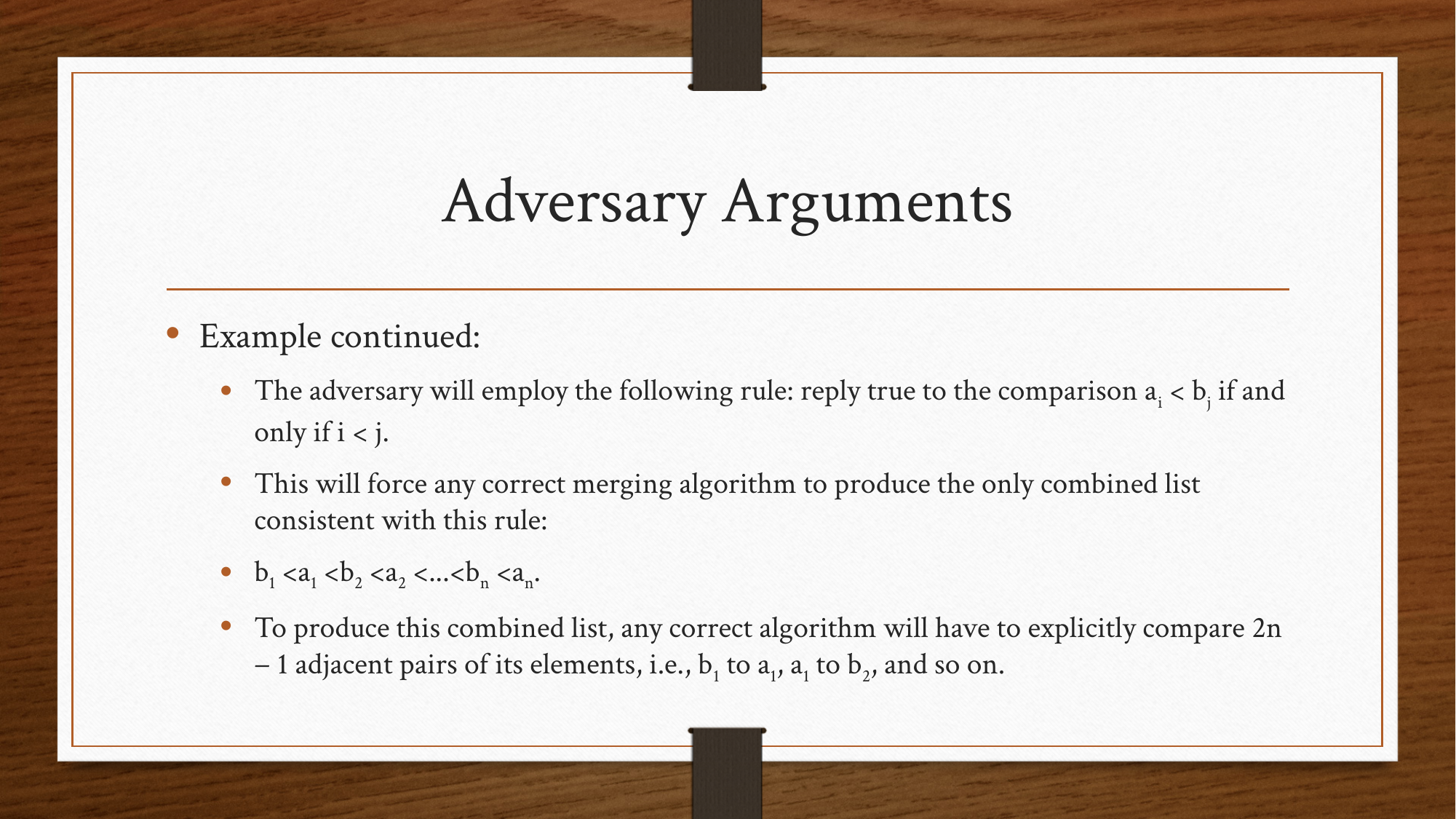

# Adversary Arguments
Example continued:
The adversary will employ the following rule: reply true to the comparison ai < bj if and only if i < j.
This will force any correct merging algorithm to produce the only combined list consistent with this rule:
b1 <a1 <b2 <a2 <...<bn <an.
To produce this combined list, any correct algorithm will have to explicitly compare 2n − 1 adjacent pairs of its elements, i.e., b1 to a1, a1 to b2, and so on.